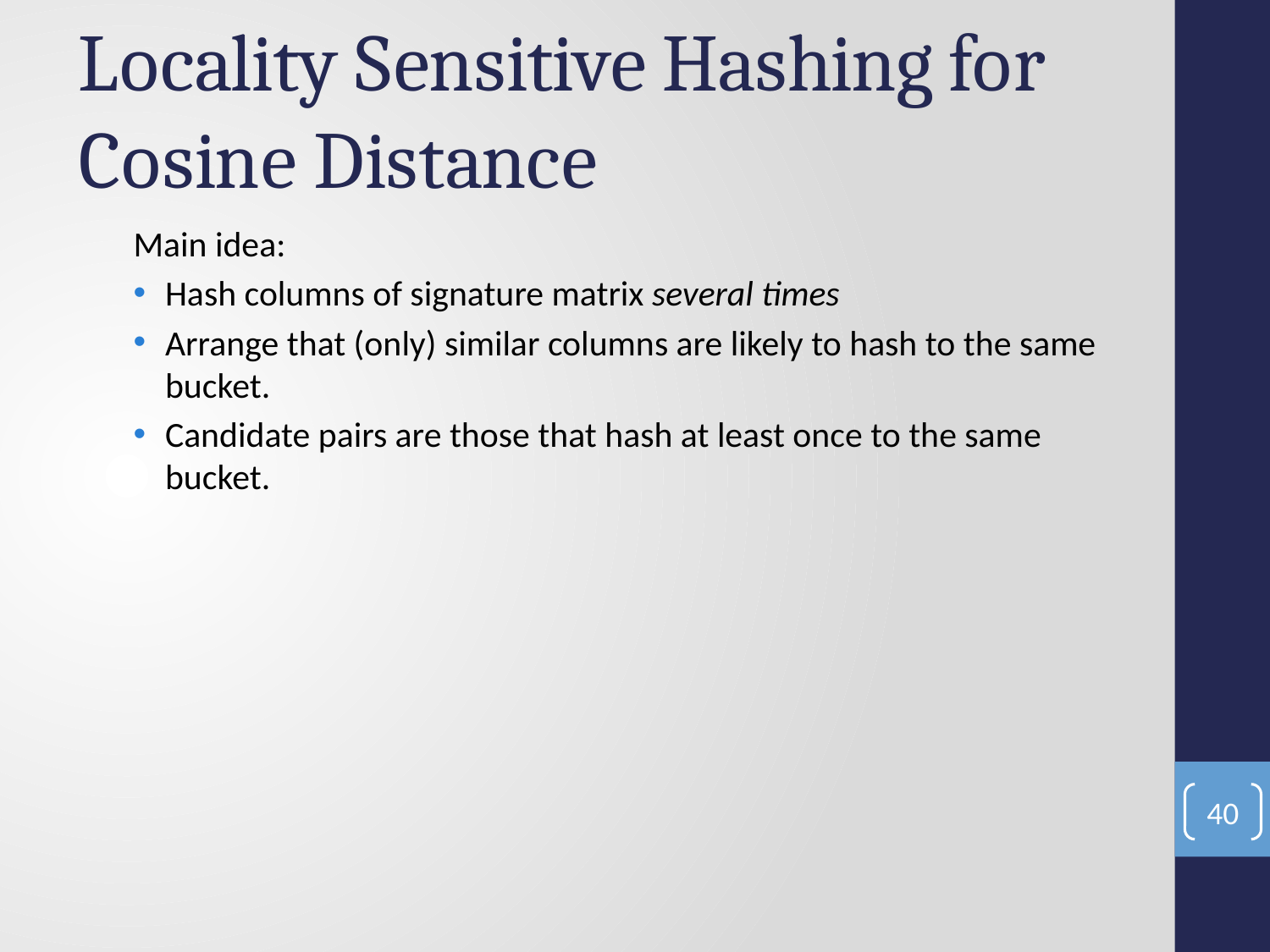

# Locality Sensitive Hashing for Cosine Distance
Main idea:
Hash columns of signature matrix several times
Arrange that (only) similar columns are likely to hash to the same bucket.
Candidate pairs are those that hash at least once to the same bucket.
40